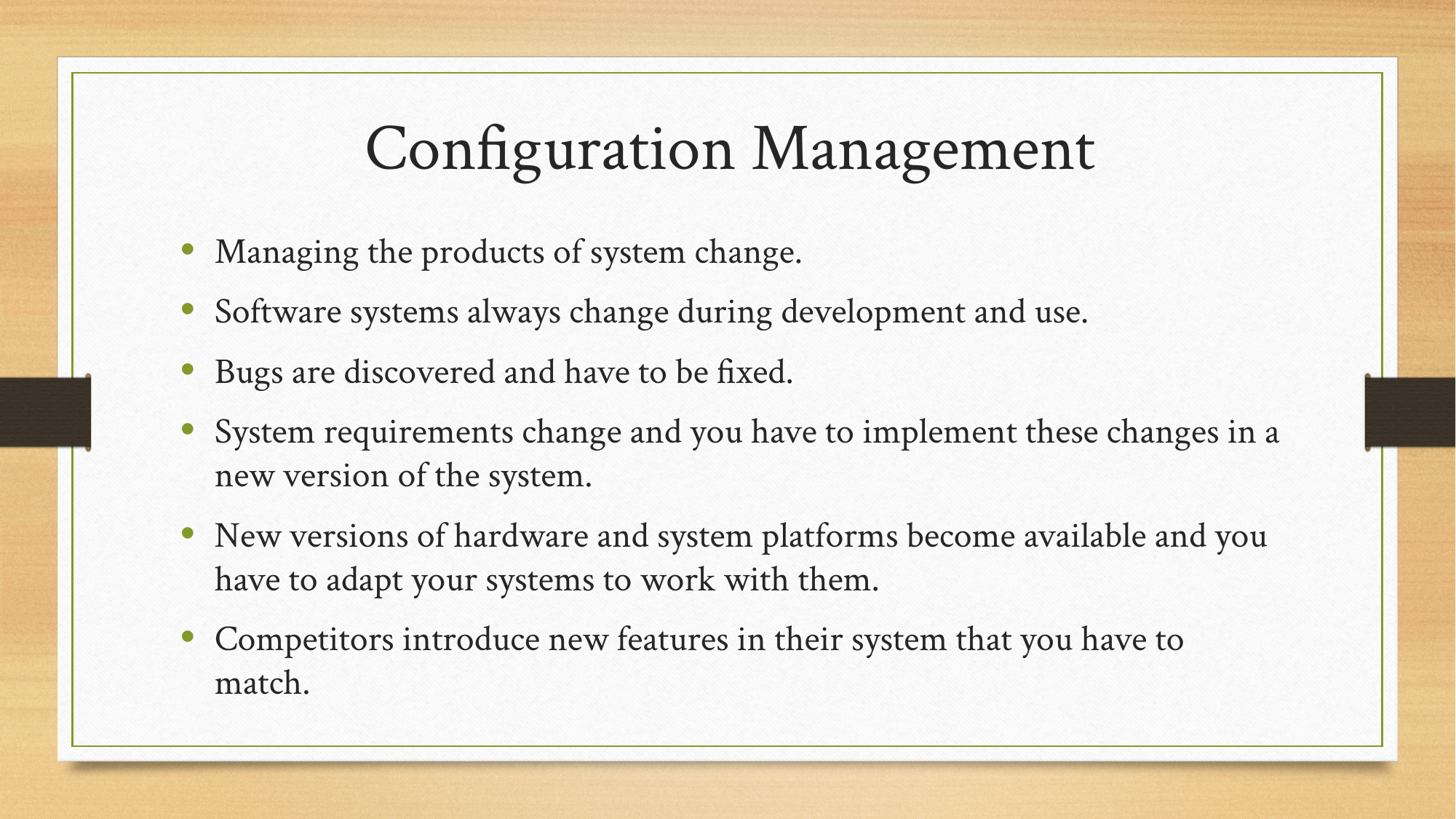

Configuration Management
Managing the products of system change.
Software systems always change during development and use.
Bugs are discovered and have to be fixed.
System requirements change and you have to implement these changes in a new version of the system.
New versions of hardware and system platforms become available and you have to adapt your systems to work with them.
Competitors introduce new features in their system that you have to match.